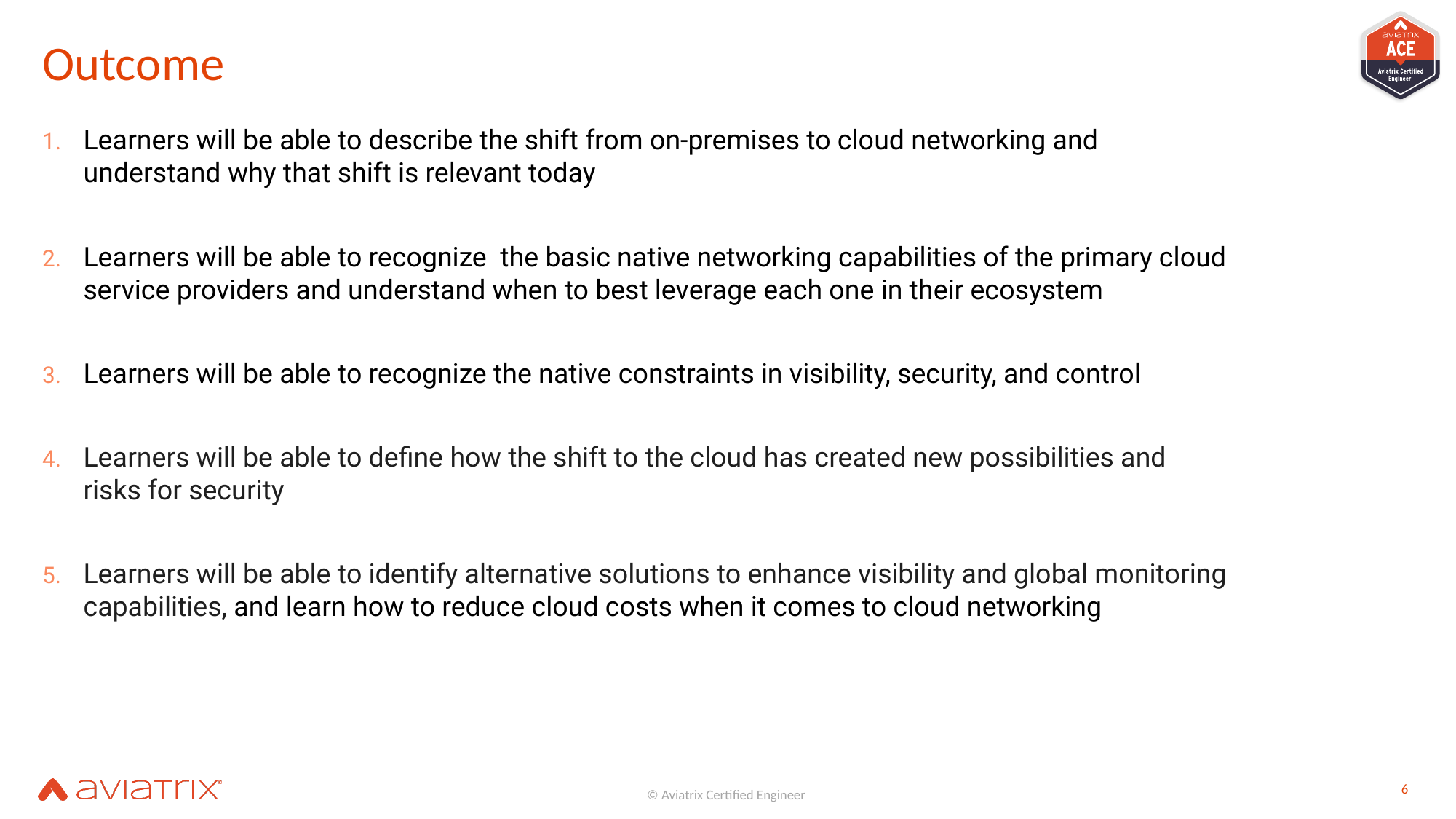

# Outcome
Learners will be able to describe the shift from on-premises to cloud networking and understand why that shift is relevant today

Learners will be able to recognize  the basic native networking capabilities of the primary cloud service providers and understand when to best leverage each one in their ecosystem

Learners will be able to recognize the native constraints in visibility, security, and control

Learners will be able to define how the shift to the cloud has created new possibilities and risks for security

Learners will be able to identify alternative solutions to enhance visibility and global monitoring capabilities, and learn how to reduce cloud costs when it comes to cloud networking

6
© Aviatrix Certified Engineer